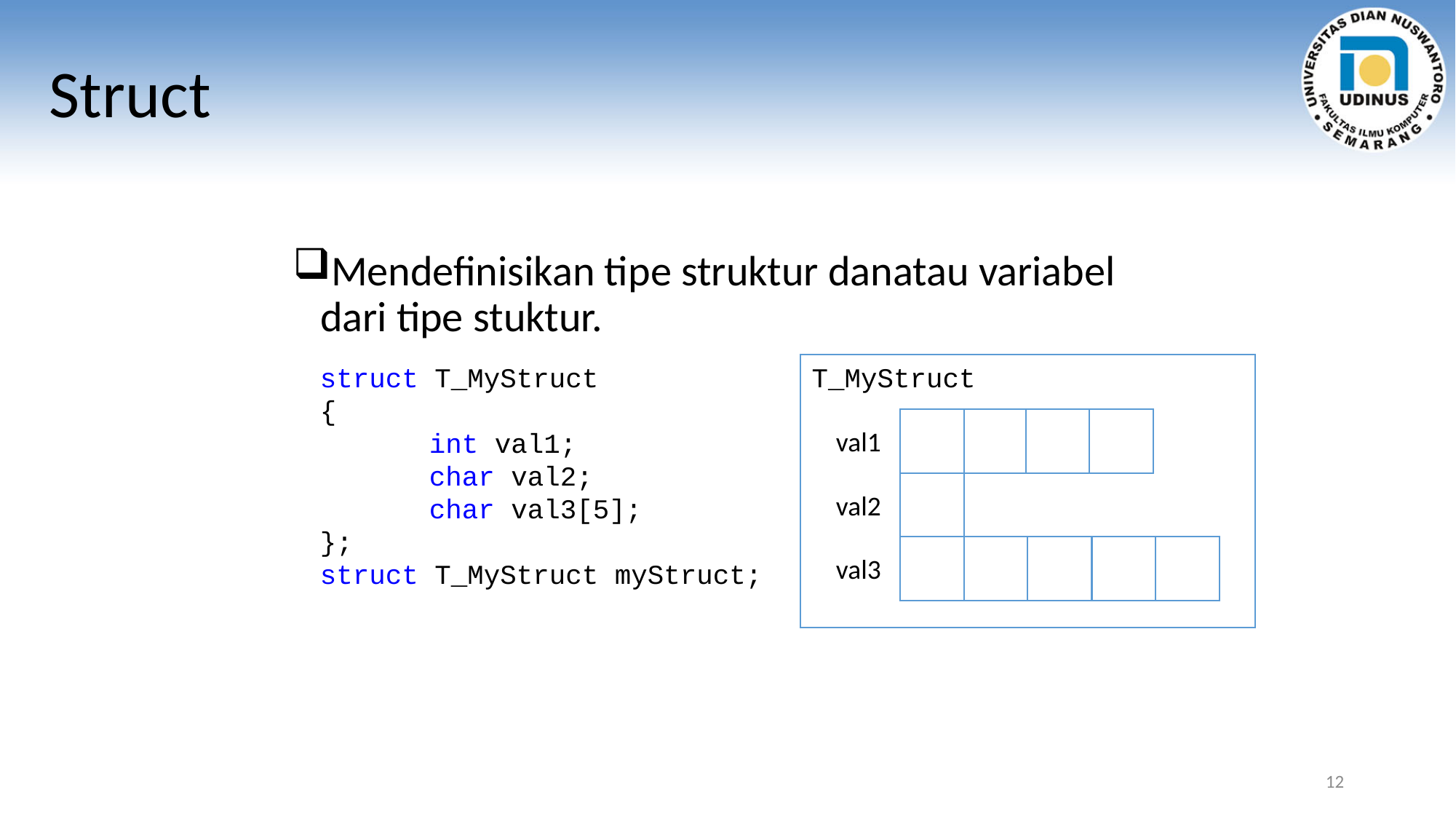

# Struct
Mendefinisikan tipe struktur danatau variabel dari tipe stuktur.

T_MyStruct
struct T_MyStruct
{
	int val1;
	char val2;
	char val3[5];
};
struct T_MyStruct myStruct;

val1

val2

val3
12